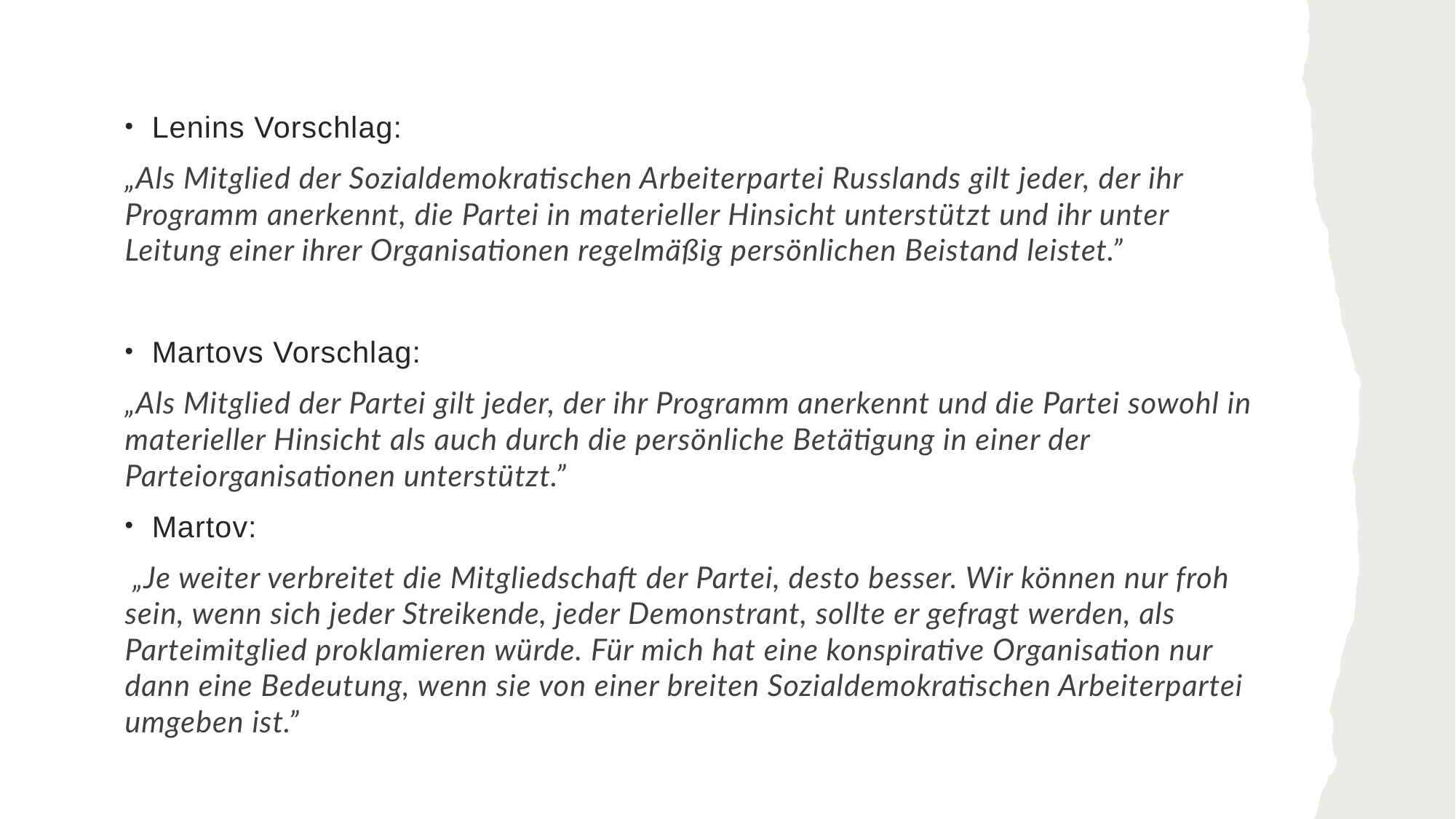

Lenins Vorschlag:
„Als Mitglied der Sozialdemokratischen Arbeiterpartei Russlands gilt jeder, der ihr Programm anerkennt, die Partei in materieller Hinsicht unterstützt und ihr unter Leitung einer ihrer Organisationen regelmäßig persönlichen Beistand leistet.”

Martovs Vorschlag:
„Als Mitglied der Partei gilt jeder, der ihr Programm anerkennt und die Partei sowohl in materieller Hinsicht als auch durch die persönliche Betätigung in einer der Parteiorganisationen unterstützt.”
Martov:
 „Je weiter verbreitet die Mitgliedschaft der Partei, desto besser. Wir können nur froh sein, wenn sich jeder Streikende, jeder Demonstrant, sollte er gefragt werden, als Parteimitglied proklamieren würde. Für mich hat eine konspirative Organisation nur dann eine Bedeutung, wenn sie von einer breiten Sozialdemokratischen Arbeiterpartei umgeben ist.”